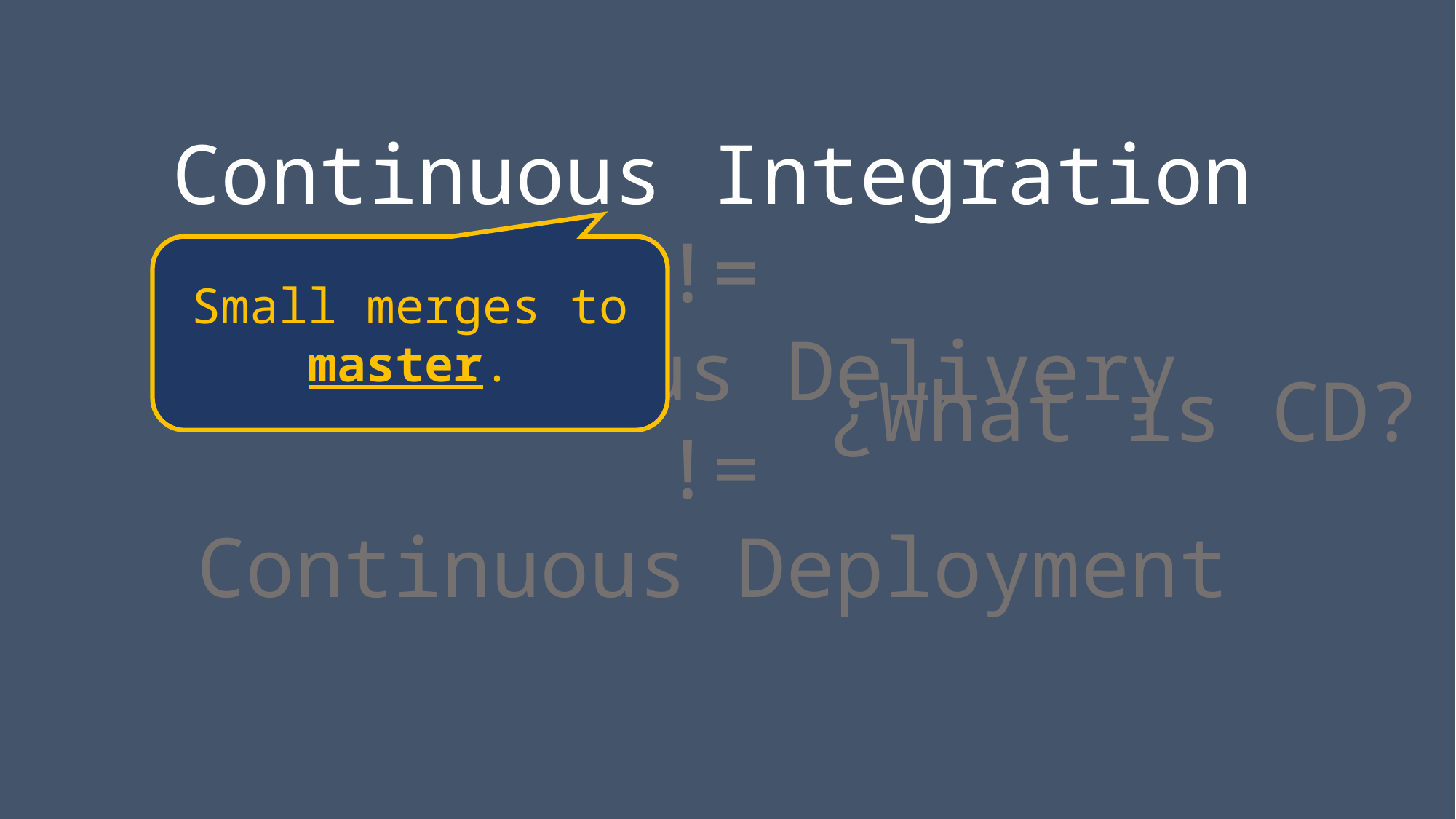

Continuous Integration
!=
Continuous Delivery
!=
Continuous Deployment
Small merges to master.
¿What is CD?